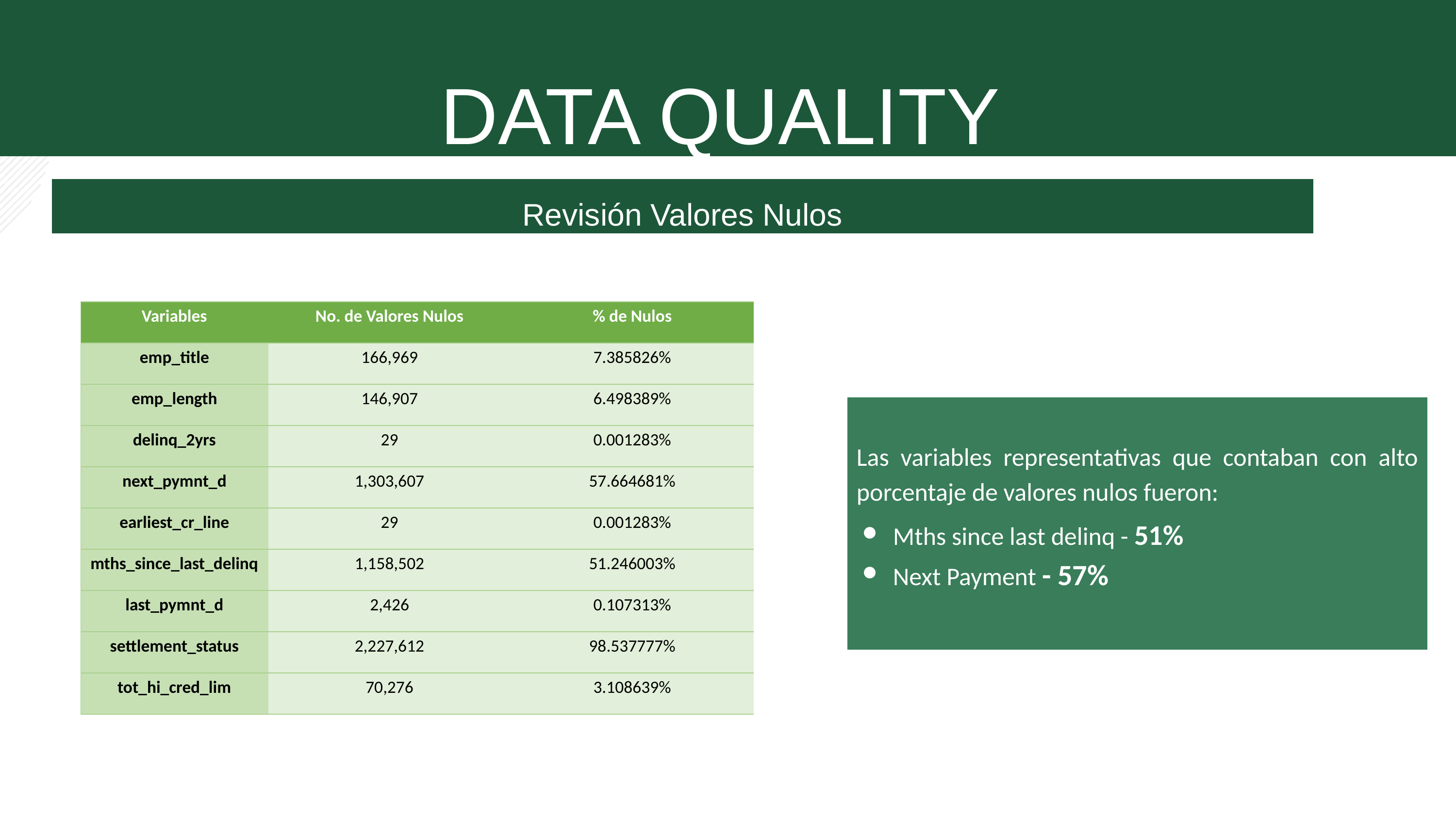

DATA QUALITY

Revisión Valores Nulos
| Variables | No. de Valores Nulos | % de Nulos |
| --- | --- | --- |
| emp\_title | 166,969 | 7.385826% |
| emp\_length | 146,907 | 6.498389% |
| delinq\_2yrs | 29 | 0.001283% |
| next\_pymnt\_d | 1,303,607 | 57.664681% |
| earliest\_cr\_line | 29 | 0.001283% |
| mths\_since\_last\_delinq | 1,158,502 | 51.246003% |
| last\_pymnt\_d | 2,426 | 0.107313% |
| settlement\_status | 2,227,612 | 98.537777% |
| tot\_hi\_cred\_lim | 70,276 | 3.108639% |

Las variables representativas que contaban con alto porcentaje de valores nulos fueron:
Mths since last delinq - 51%
Next Payment - 57%